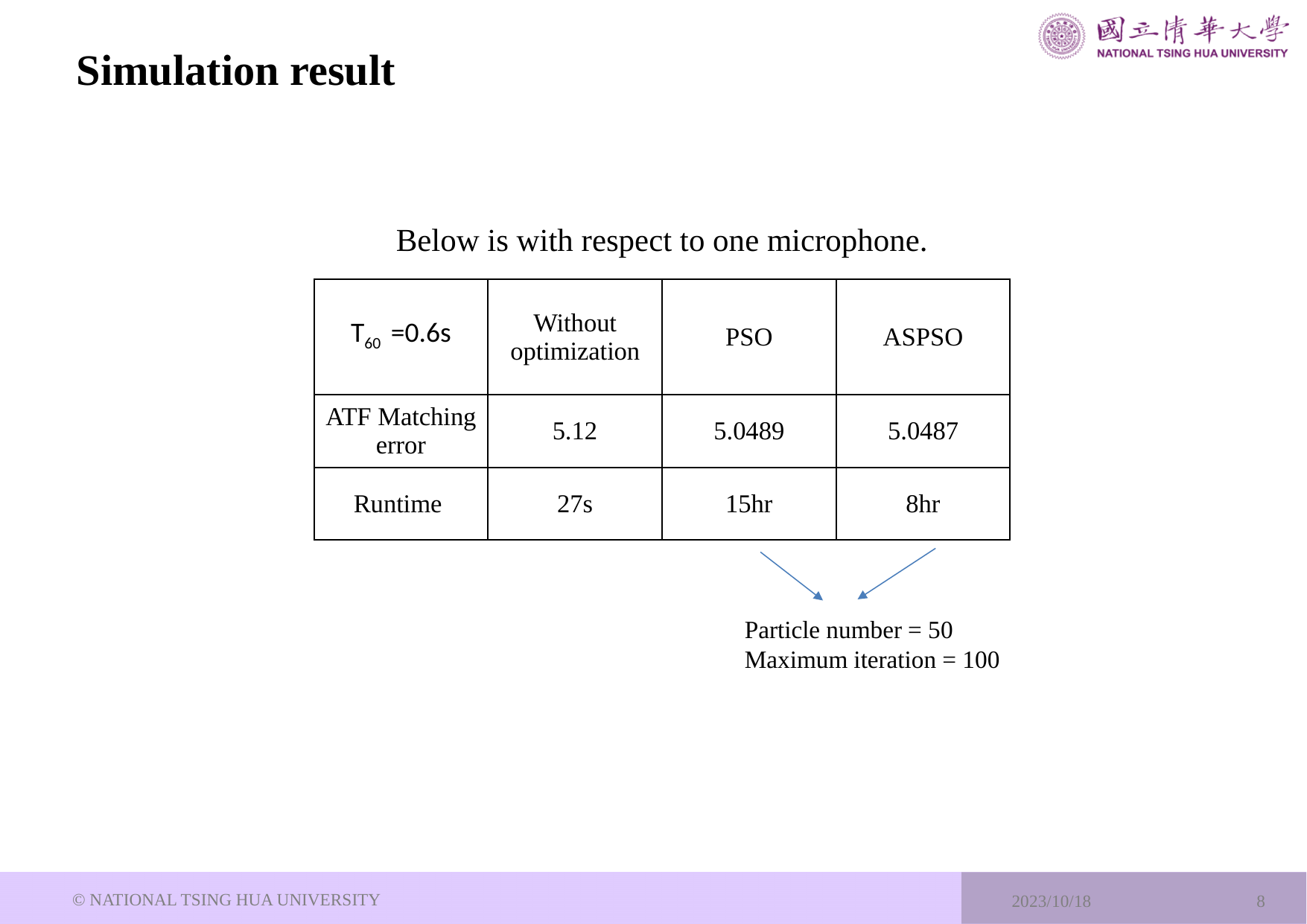

# Simulation result
Below is with respect to one microphone.
| T60 =0.6s | Without optimization | PSO | ASPSO |
| --- | --- | --- | --- |
| ATF Matching error | 5.12 | 5.0489 | 5.0487 |
| Runtime | 27s | 15hr | 8hr |
Initial temperature = 100
Minimum temperature = 1
Cooling rate = 0.9
Maximum iteration = 100
Particle number = 50
Maximum iteration = 100
© NATIONAL TSING HUA UNIVERSITY
2023/10/18
8